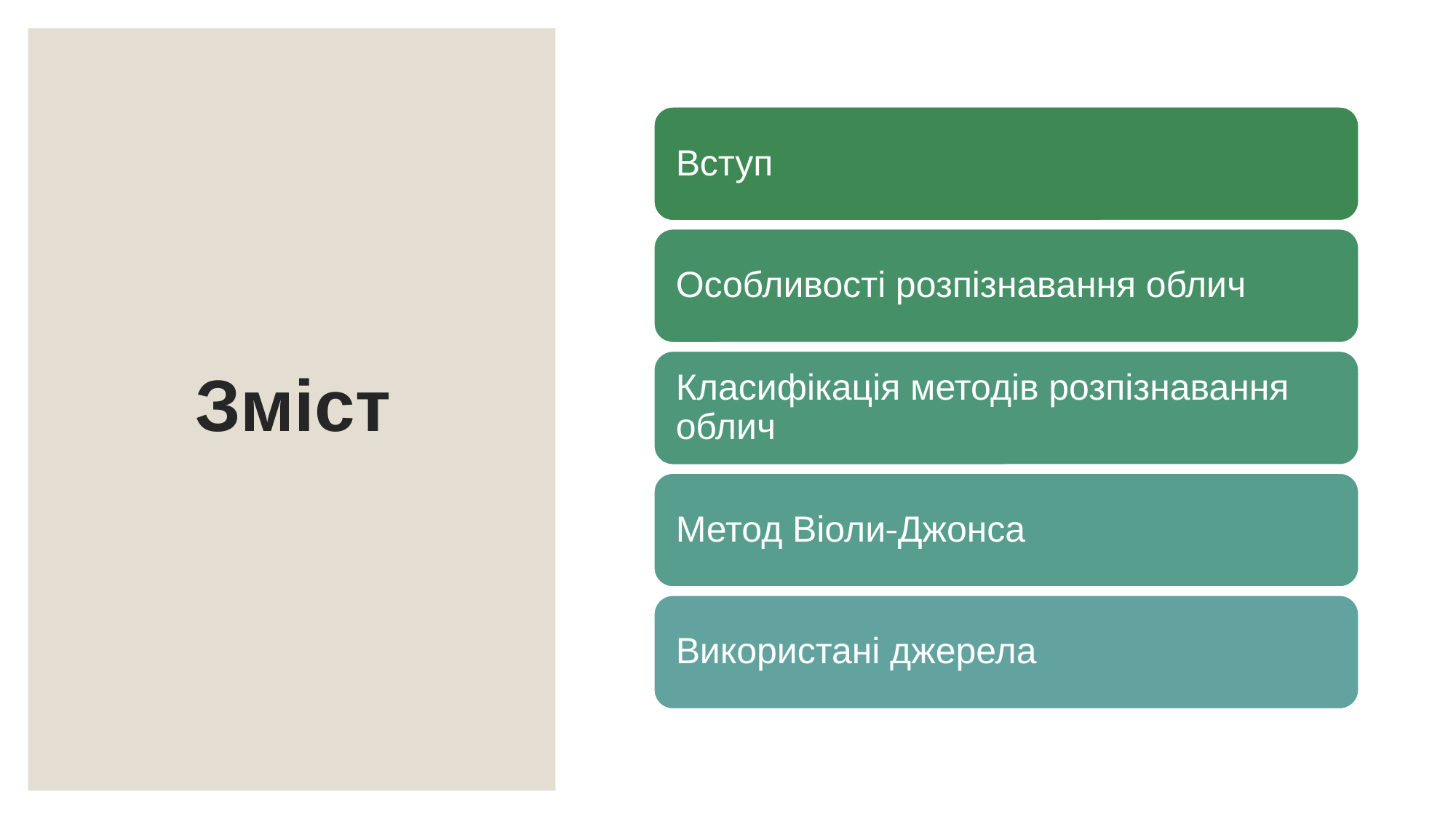

# Зміст
Вступ
Особливості розпізнавання облич
Класифікація методів розпізнавання облич
Метод Віоли-Джонса
Використані джерела